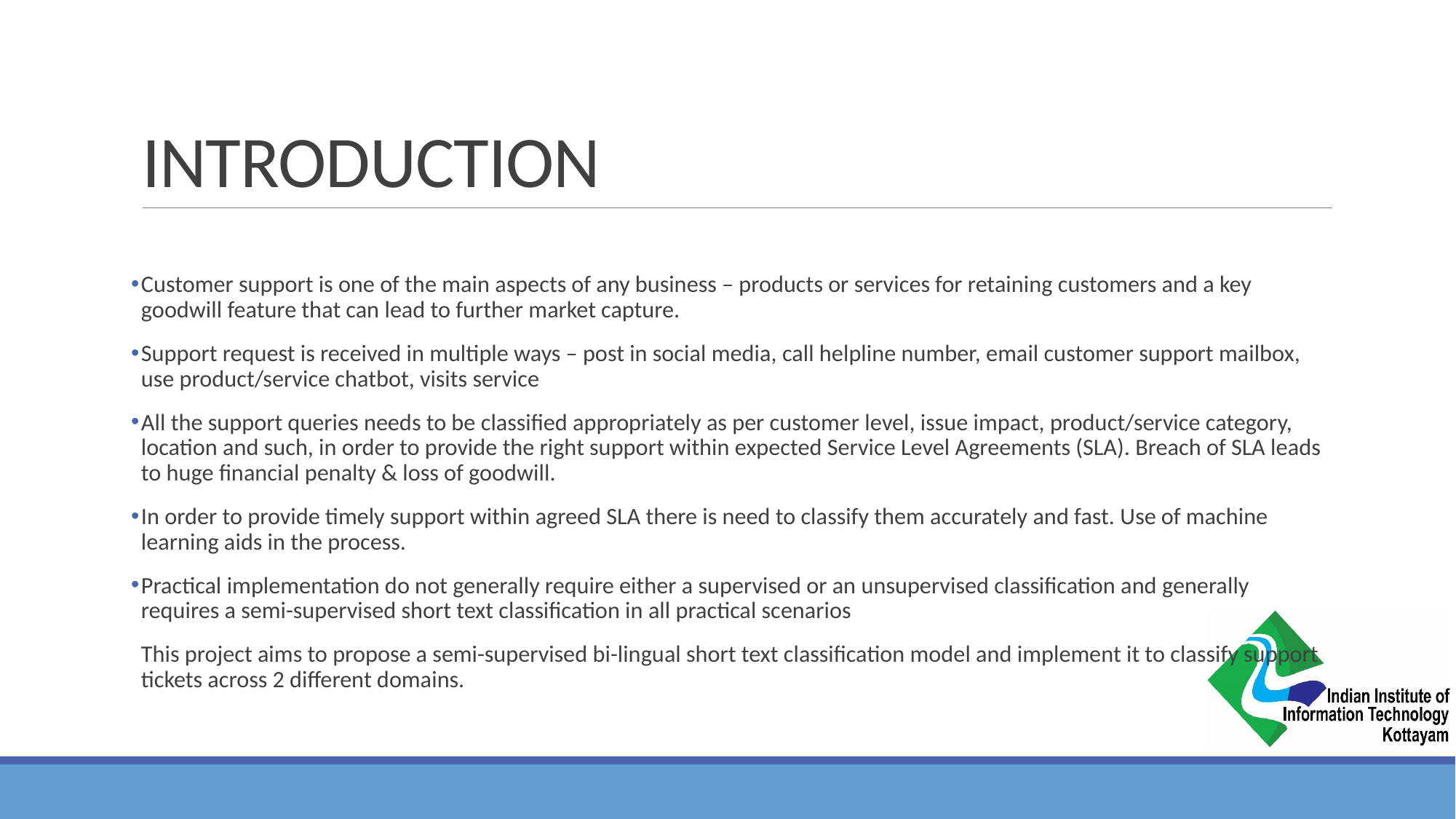

# INTRODUCTION

Customer support is one of the main aspects of any business – products or services for retaining customers and a key goodwill feature that can lead to further market capture.
Support request is received in multiple ways – post in social media, call helpline number, email customer support mailbox, use product/service chatbot, visits service
All the support queries needs to be classified appropriately as per customer level, issue impact, product/service category, location and such, in order to provide the right support within expected Service Level Agreements (SLA). Breach of SLA leads to huge financial penalty & loss of goodwill.
In order to provide timely support within agreed SLA there is need to classify them accurately and fast. Use of machine learning aids in the process.
Practical implementation do not generally require either a supervised or an unsupervised classification and generally requires a semi-supervised short text classification in all practical scenarios
This project aims to propose a semi-supervised bi-lingual short text classification model and implement it to classify support tickets across 2 different domains.